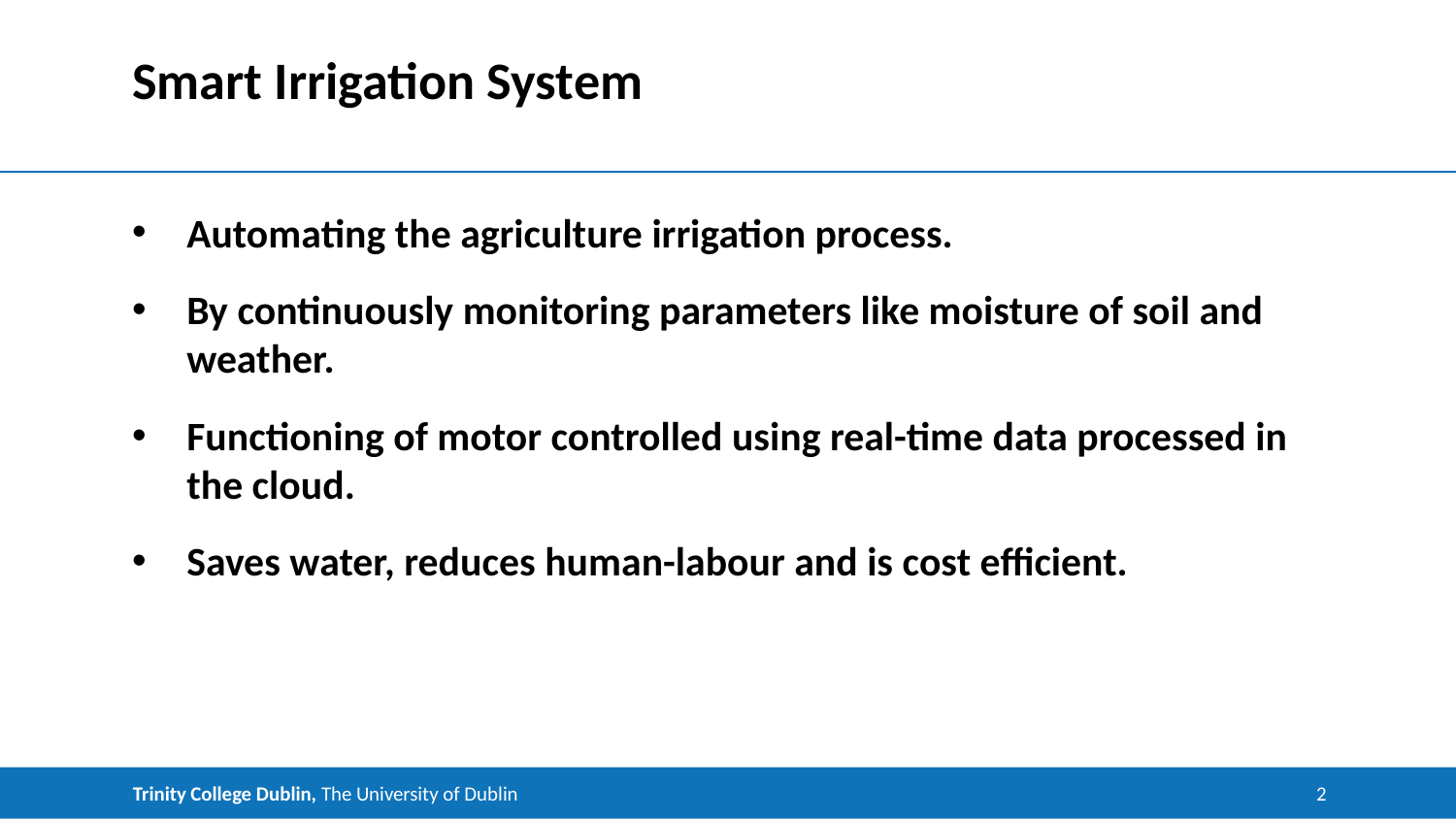

# Smart Irrigation System
Automating the agriculture irrigation process.
By continuously monitoring parameters like moisture of soil and weather.
Functioning of motor controlled using real-time data processed in the cloud.
Saves water, reduces human-labour and is cost efficient.

2